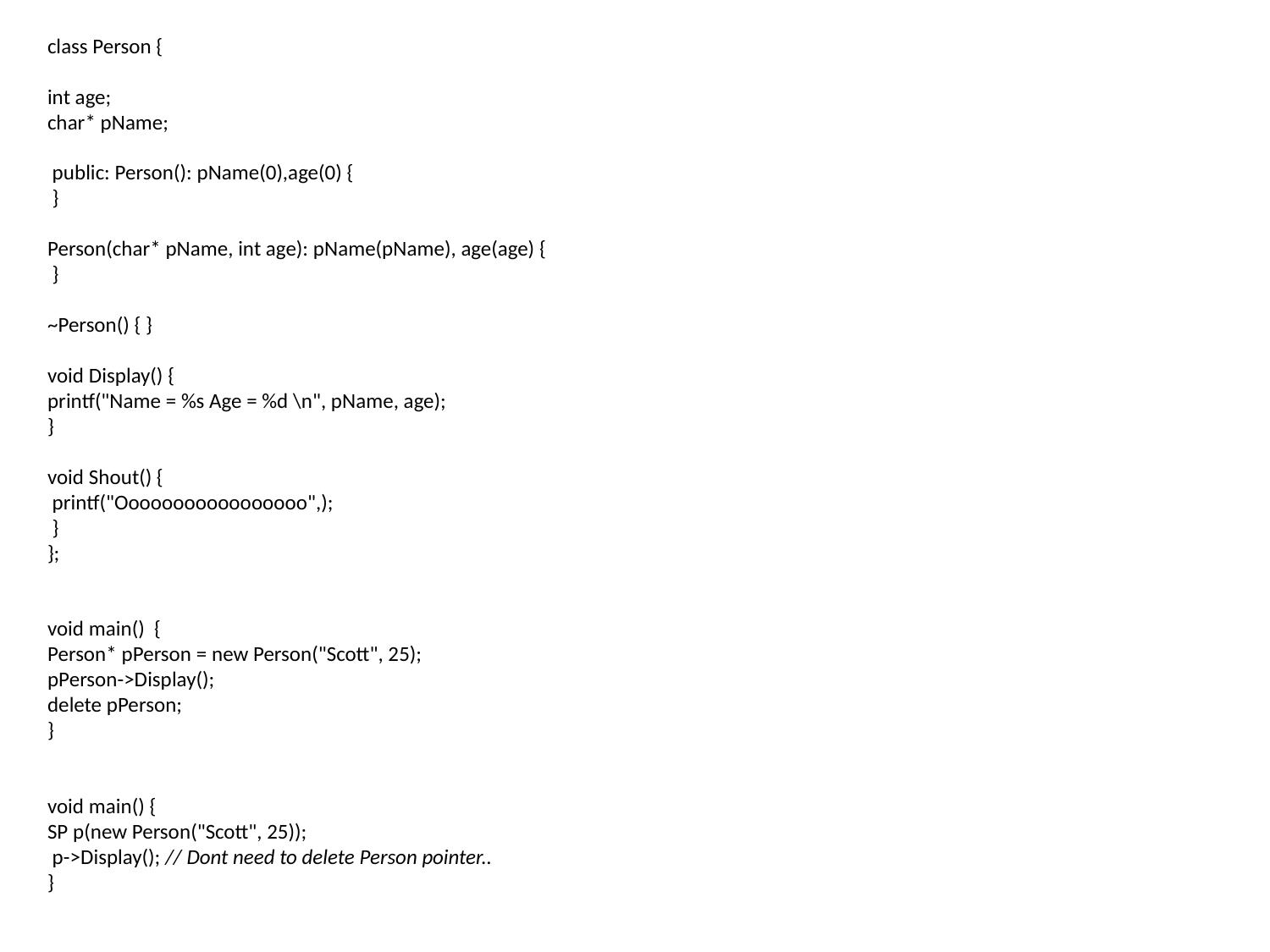

class Person {

int age;
char* pName;

 public: Person(): pName(0),age(0) {
 }

Person(char* pName, int age): pName(pName), age(age) {
 }

~Person() { }

void Display() {
printf("Name = %s Age = %d \n", pName, age);
}

void Shout() {
 printf("Ooooooooooooooooo",);
 }
};

void main()  {
Person* pPerson = new Person("Scott", 25);
pPerson->Display();
delete pPerson;
}

void main() {
SP p(new Person("Scott", 25));
 p->Display(); // Dont need to delete Person pointer..
}